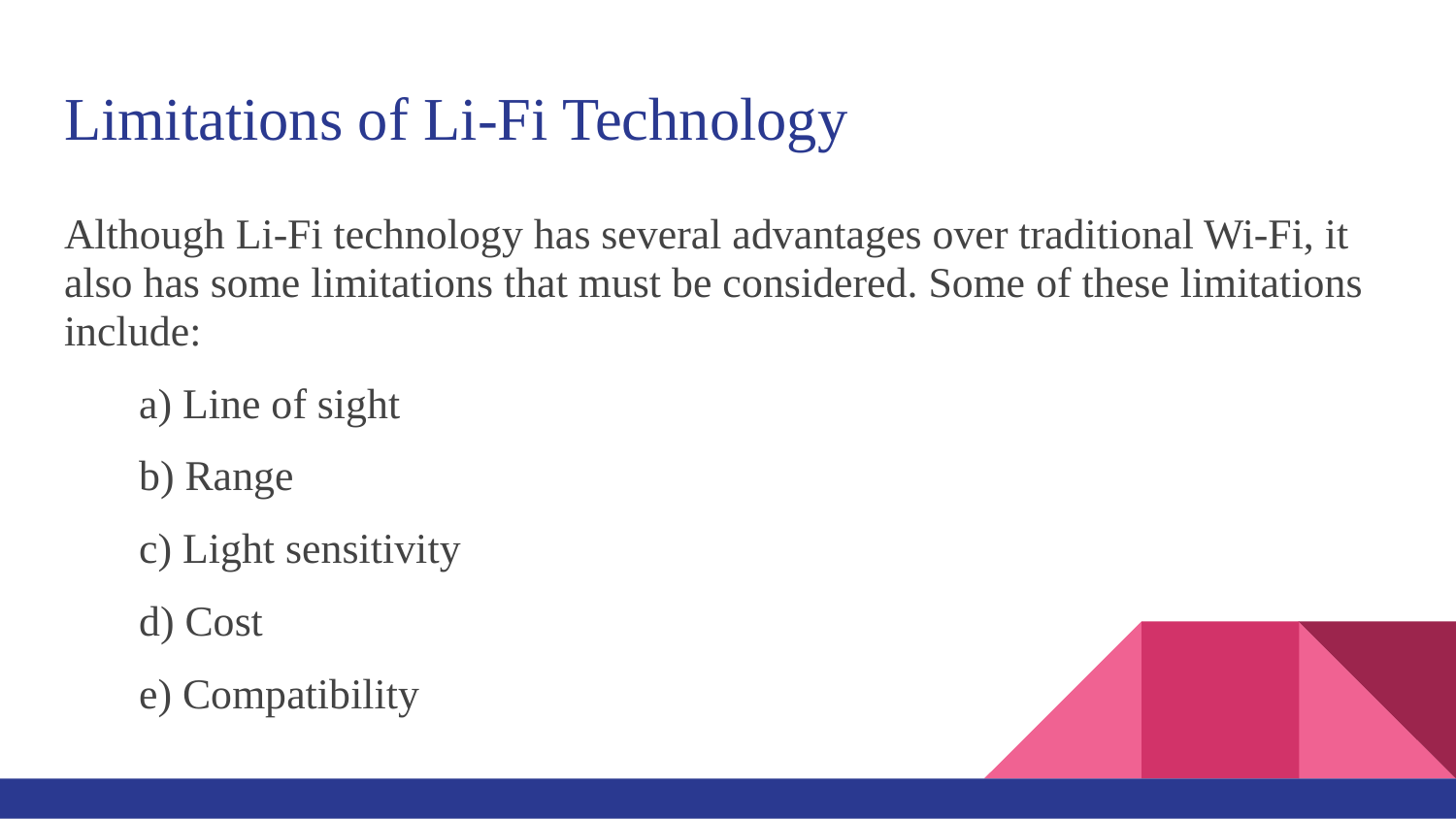

# Limitations of Li-Fi Technology
Although Li-Fi technology has several advantages over traditional Wi-Fi, it also has some limitations that must be considered. Some of these limitations include:
       a) Line of sight
       b) Range
       c) Light sensitivity
       d) Cost
       e) Compatibility